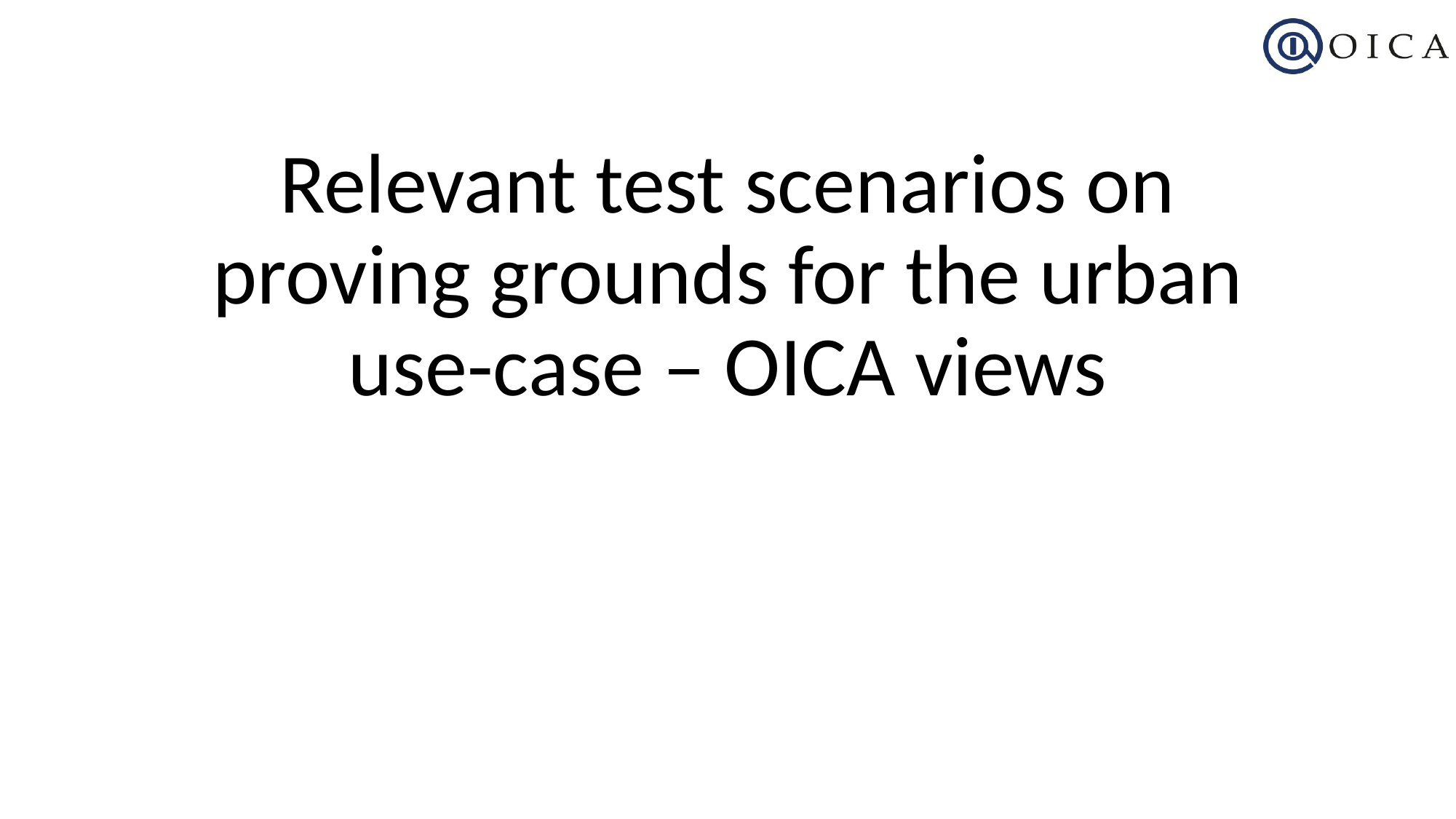

# Relevant test scenarios on proving grounds for the urban use-case – OICA views